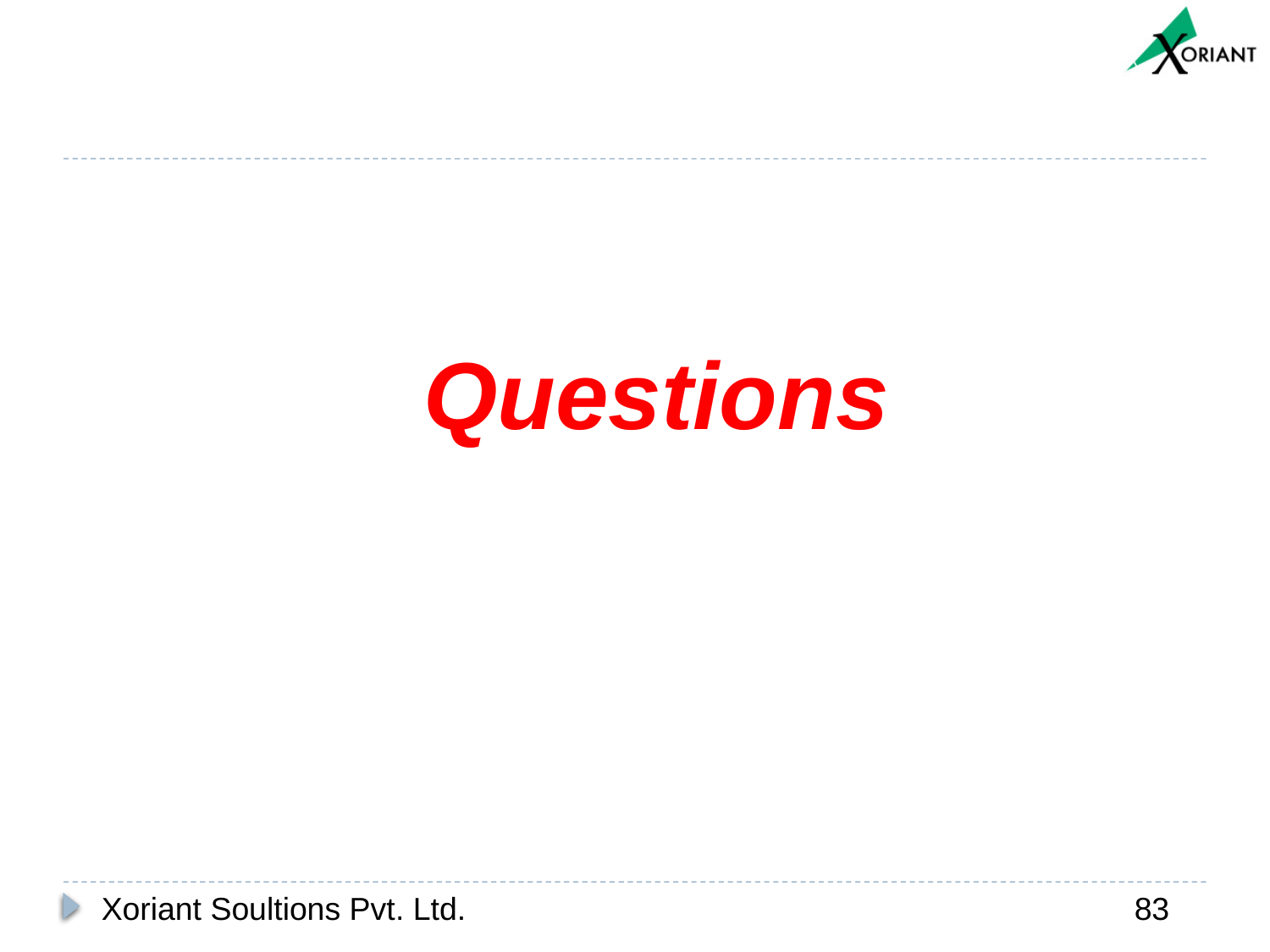

# Questions
Xoriant Soultions Pvt. Ltd.
83